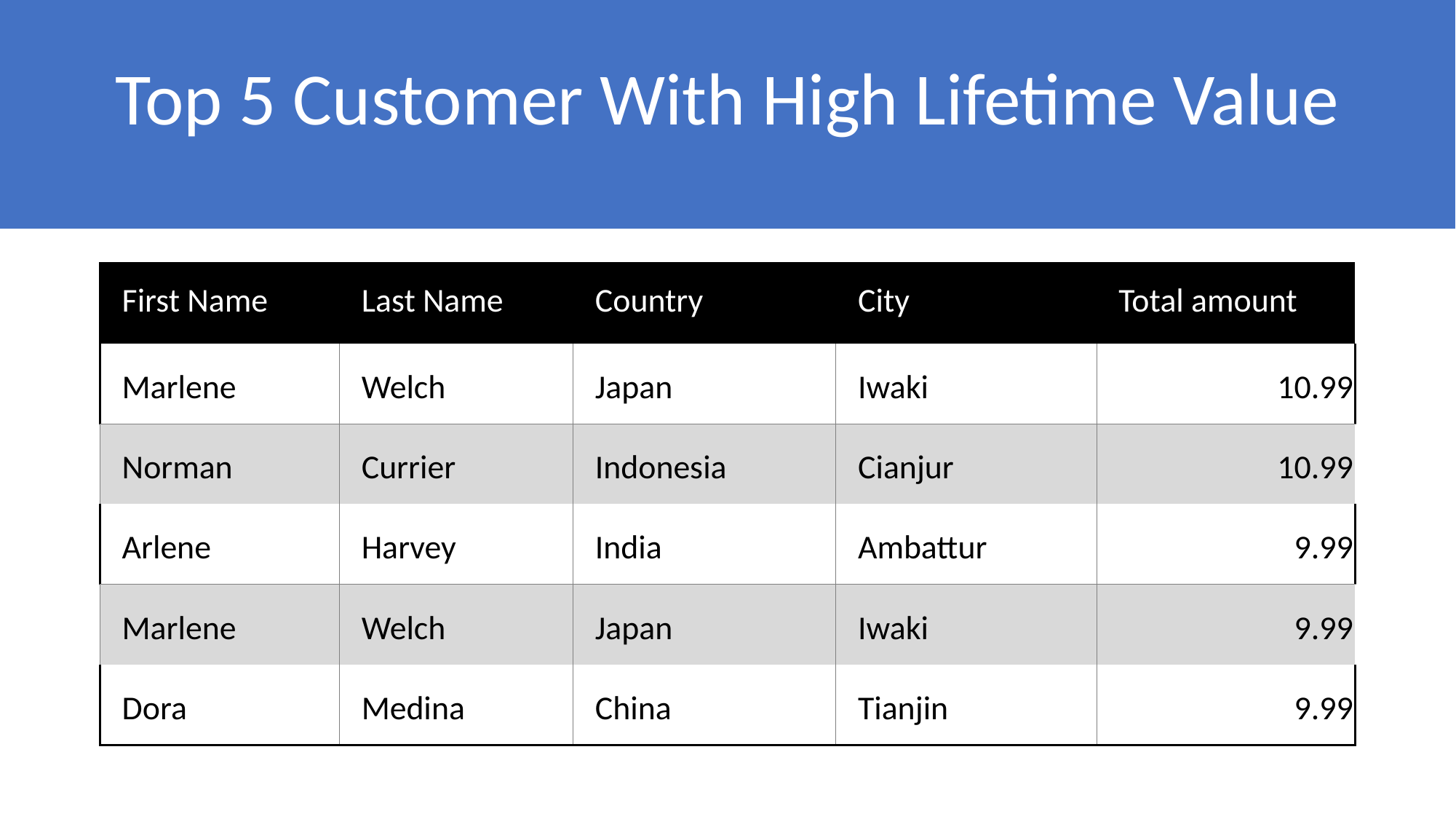

# Top 5 Customer With High Lifetime Value
| First Name | Last Name | Country | City | Total amount |
| --- | --- | --- | --- | --- |
| Marlene | Welch | Japan | Iwaki | 10.99 |
| Norman | Currier | Indonesia | Cianjur | 10.99 |
| Arlene | Harvey | India | Ambattur | 9.99 |
| Marlene | Welch | Japan | Iwaki | 9.99 |
| Dora | Medina | China | Tianjin | 9.99 |